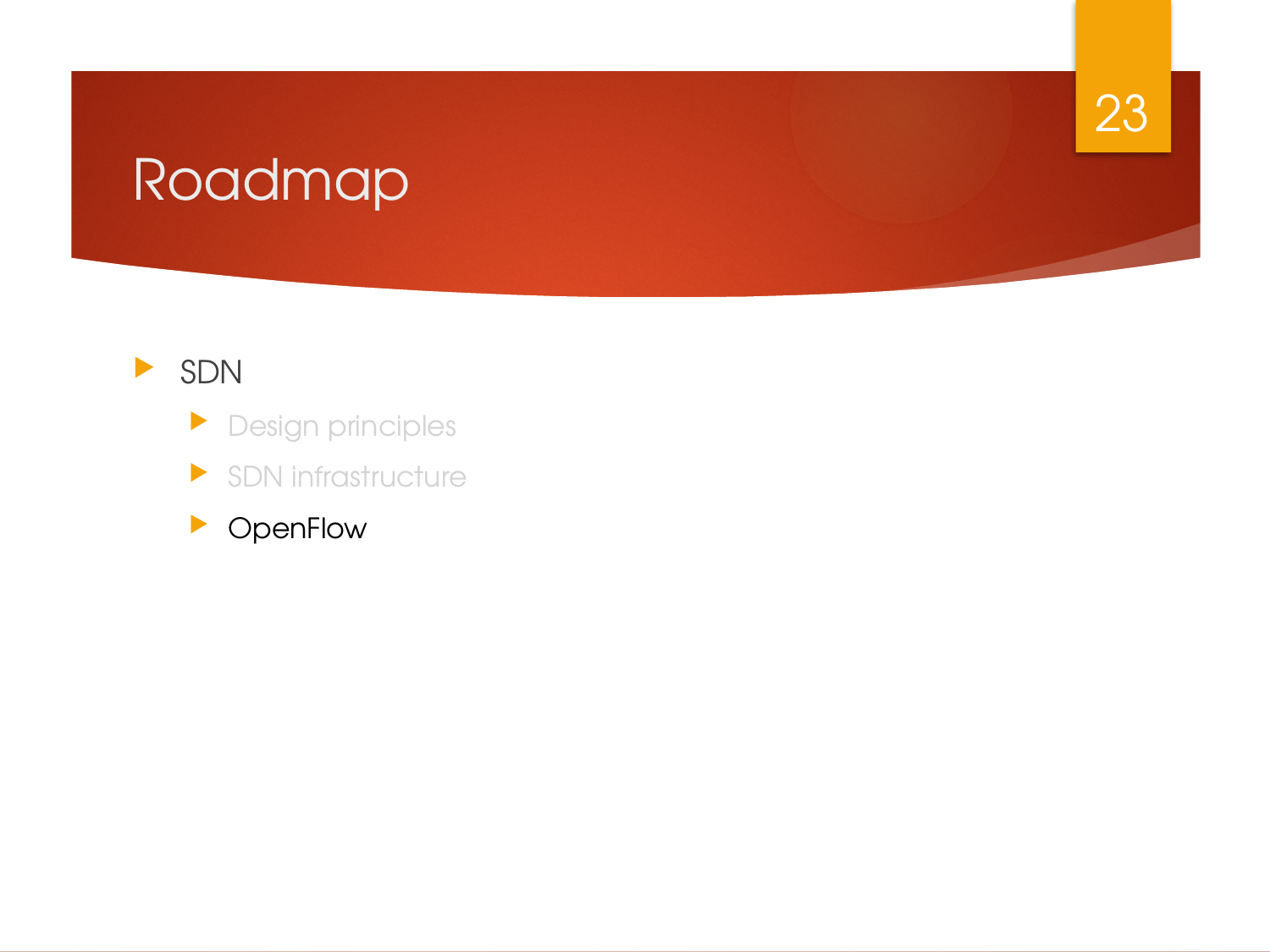

23
# Roadmap
SDN
Design principles
SDN infrastructure
OpenFlow